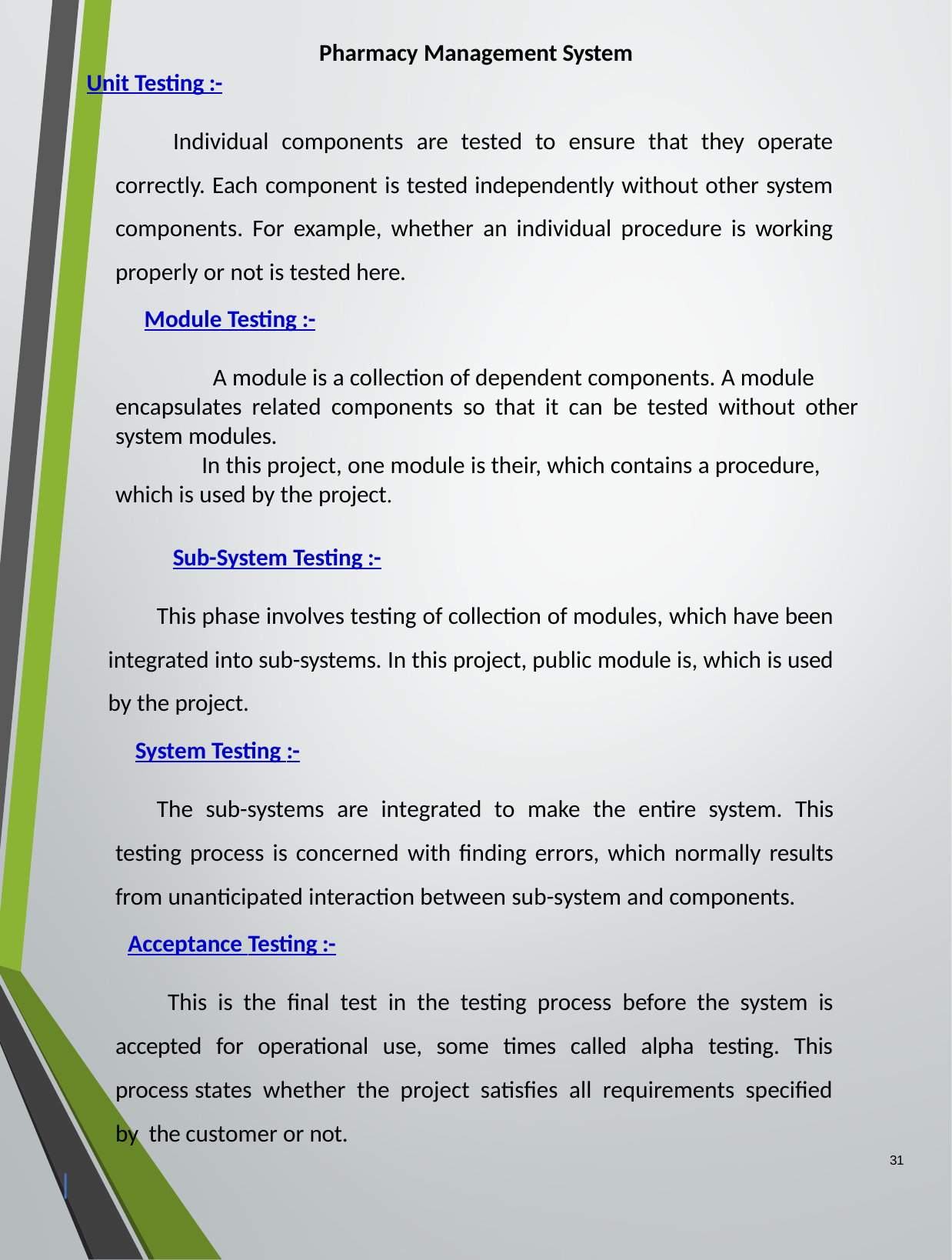

Pharmacy Management System
Unit Testing :-
Individual components are tested to ensure that they operate correctly. Each component is tested independently without other system components. For example, whether an individual procedure is working properly or not is tested here.
Module Testing :-
A module is a collection of dependent components. A module encapsulates related components so that it can be tested without other system modules.
In this project, one module is their, which contains a procedure, which is used by the project.

Sub-System Testing :-
This phase involves testing of collection of modules, which have been integrated into sub-systems. In this project, public module is, which is used by the project.
System Testing :-
The sub-systems are integrated to make the entire system. This testing process is concerned with finding errors, which normally results from unanticipated interaction between sub-system and components.
Acceptance Testing :-
This is the final test in the testing process before the system is accepted for operational use, some times called alpha testing. This process states whether the project satisfies all requirements specified by the customer or not.
31